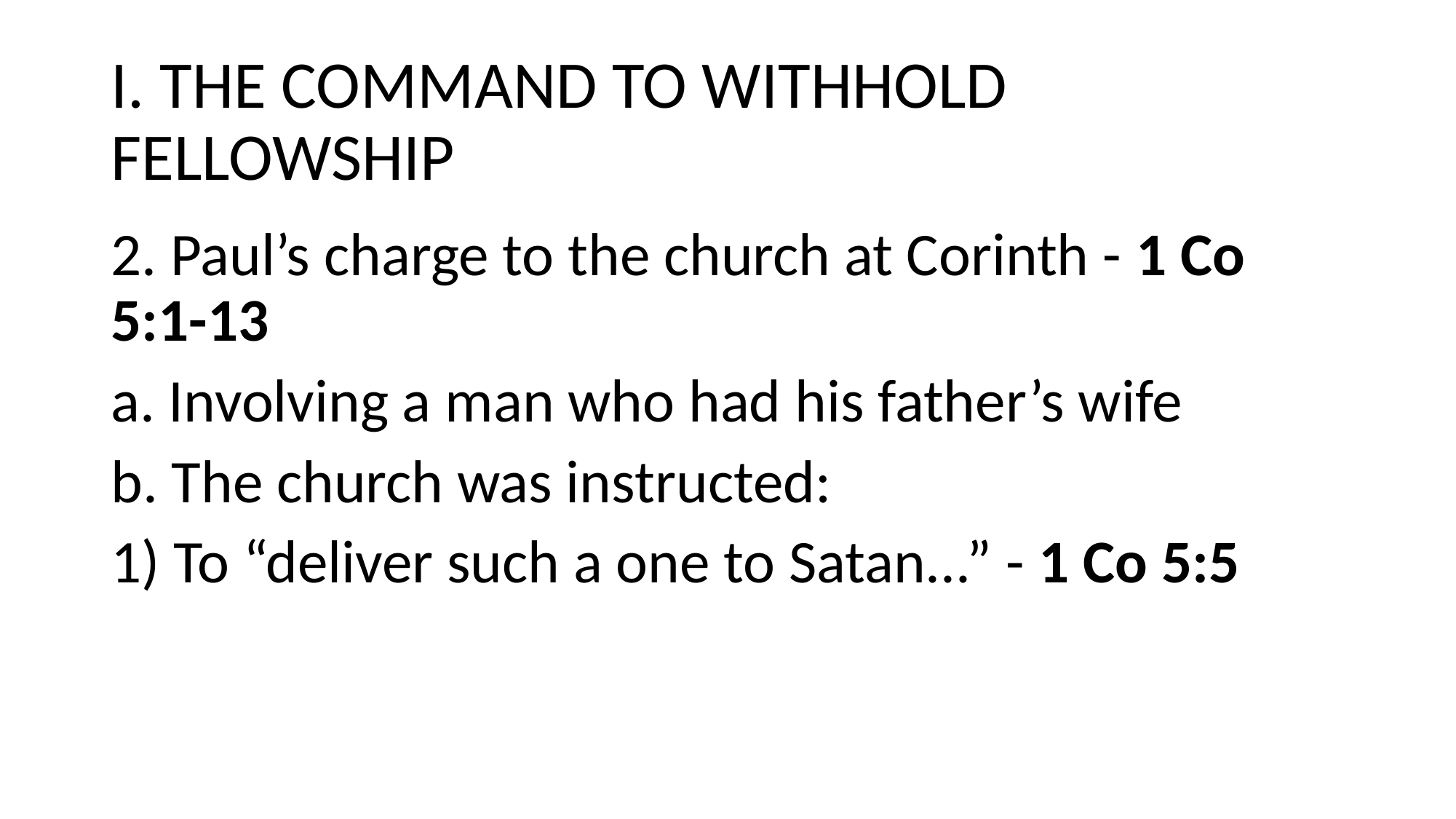

# I. THE COMMAND TO WITHHOLD FELLOWSHIP
2. Paul’s charge to the church at Corinth - 1 Co 5:1-13
a. Involving a man who had his father’s wife
b. The church was instructed:
1) To “deliver such a one to Satan...” - 1 Co 5:5